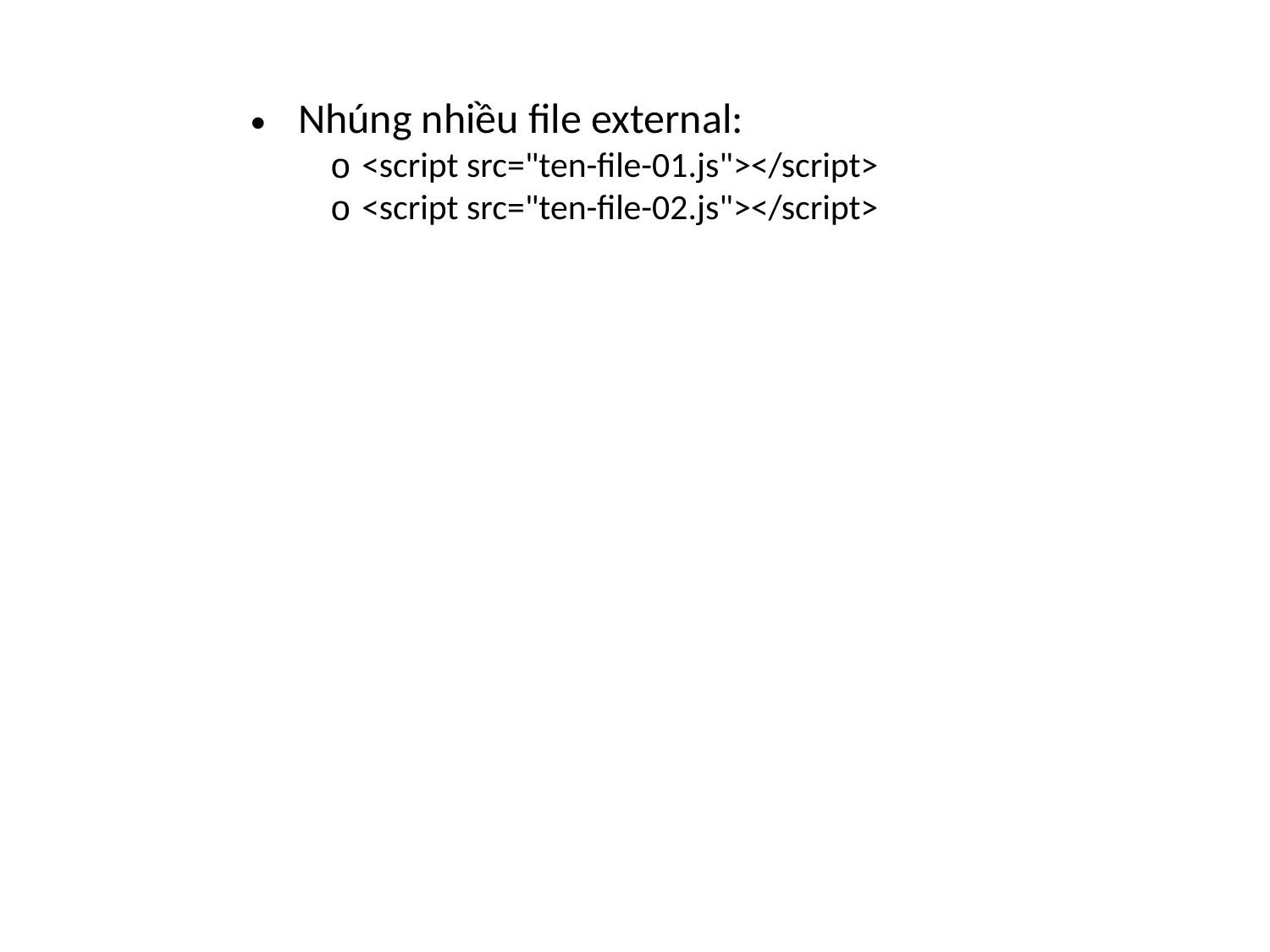

Nhúng nhiều file external:
<script src="ten-file-01.js"></script>
<script src="ten-file-02.js"></script>